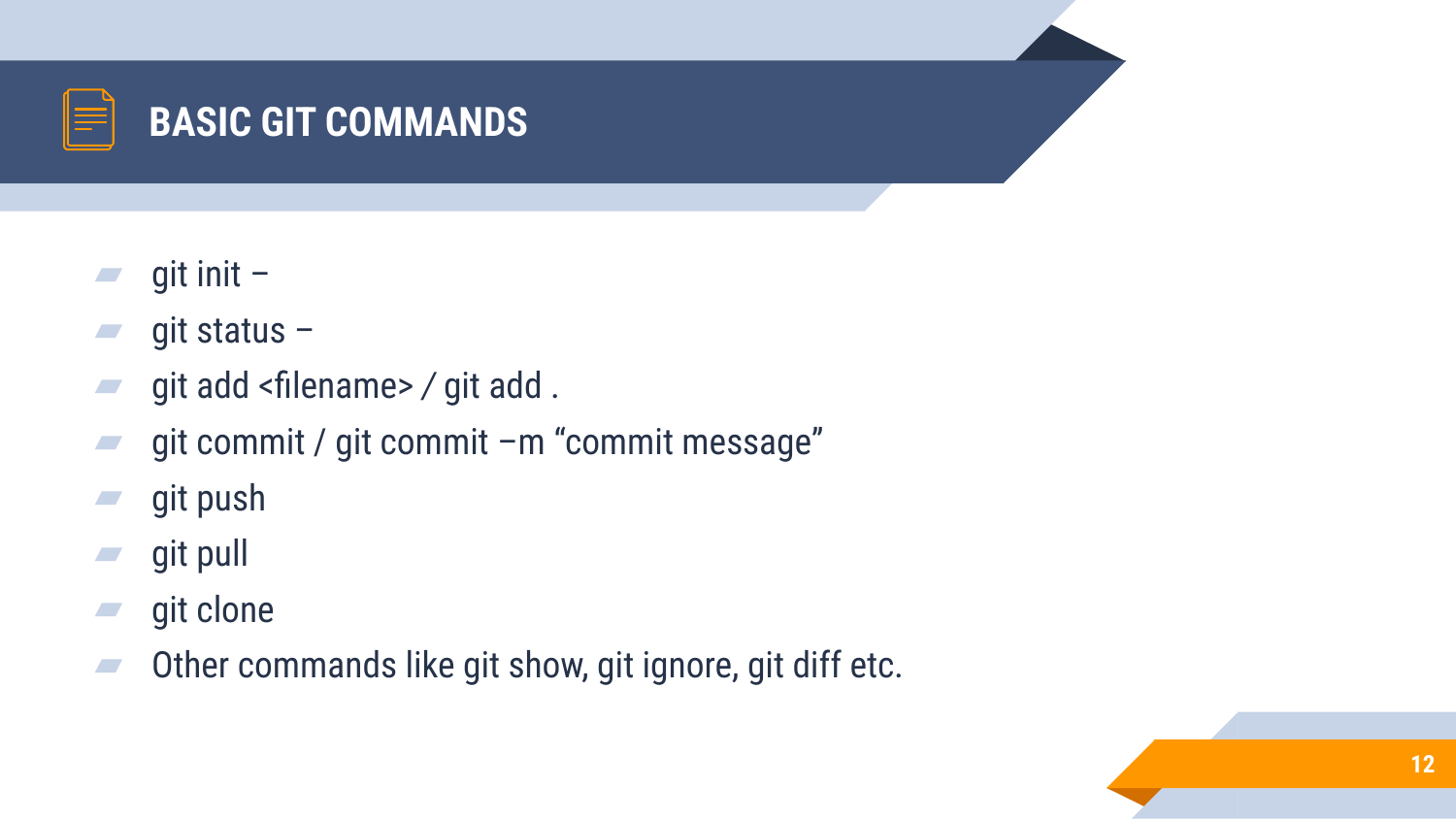

# BASIC GIT COMMANDS

git init –
git status –
git add <filename> / git add .
git commit / git commit –m “commit message”
git push
git pull
git clone
Other commands like git show, git ignore, git diff etc.
12